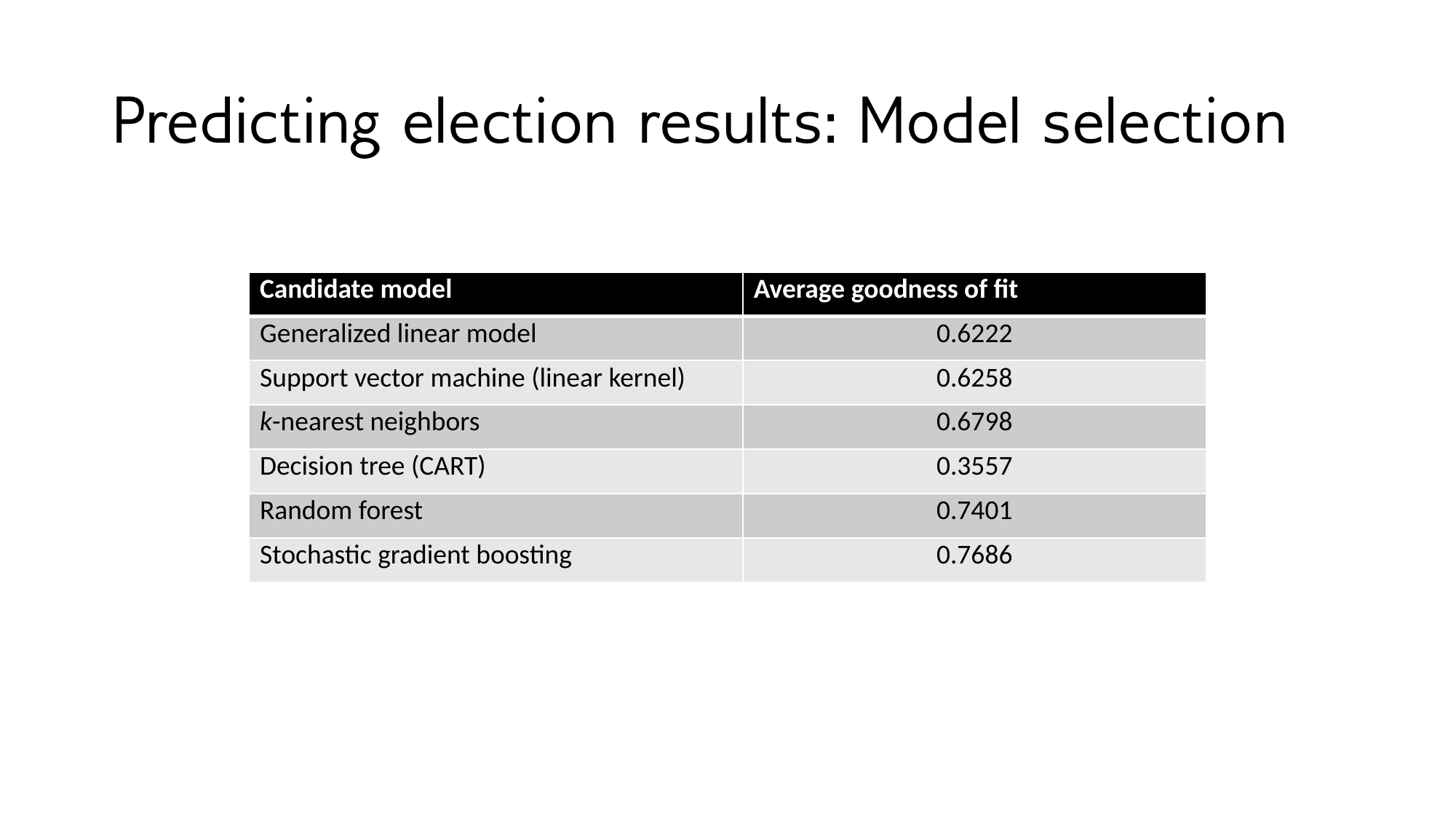

# Predicting election results: Model selection
| Candidate model | Average goodness of fit |
| --- | --- |
| Generalized linear model | 0.6222 |
| Support vector machine (linear kernel) | 0.6258 |
| k-nearest neighbors | 0.6798 |
| Decision tree (CART) | 0.3557 |
| Random forest | 0.7401 |
| Stochastic gradient boosting | 0.7686 |